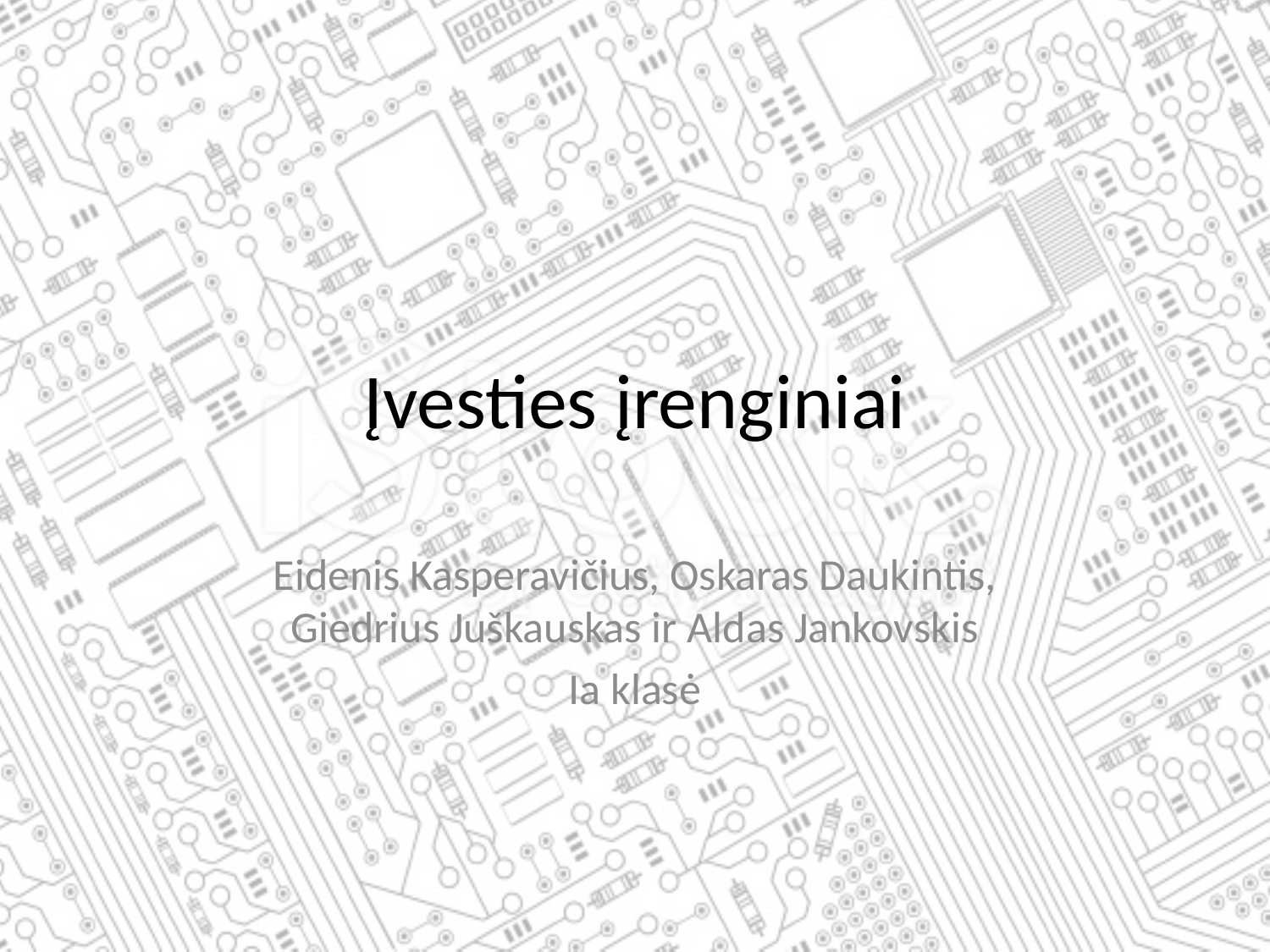

# Įvesties įrenginiai
Eidenis Kasperavičius, Oskaras Daukintis, Giedrius Juškauskas ir Aldas Jankovskis
Ia klasė